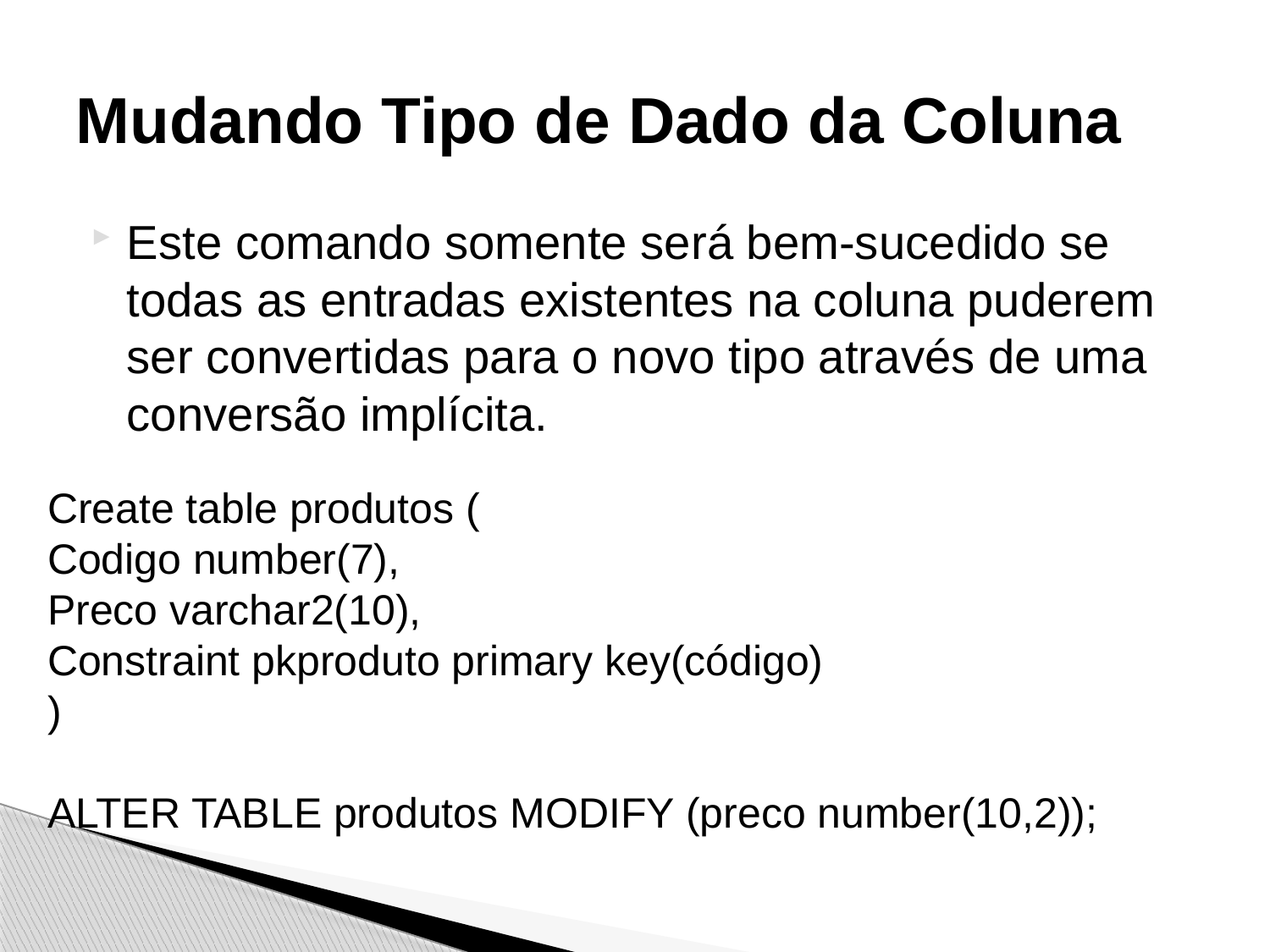

# Mudando Tipo de Dado da Coluna
Este comando somente será bem-sucedido se todas as entradas existentes na coluna puderem ser convertidas para o novo tipo através de uma conversão implícita.
Create table produtos (
Codigo number(7),
Preco varchar2(10),
Constraint pkproduto primary key(código)
)

ALTER TABLE produtos MODIFY (preco number(10,2));